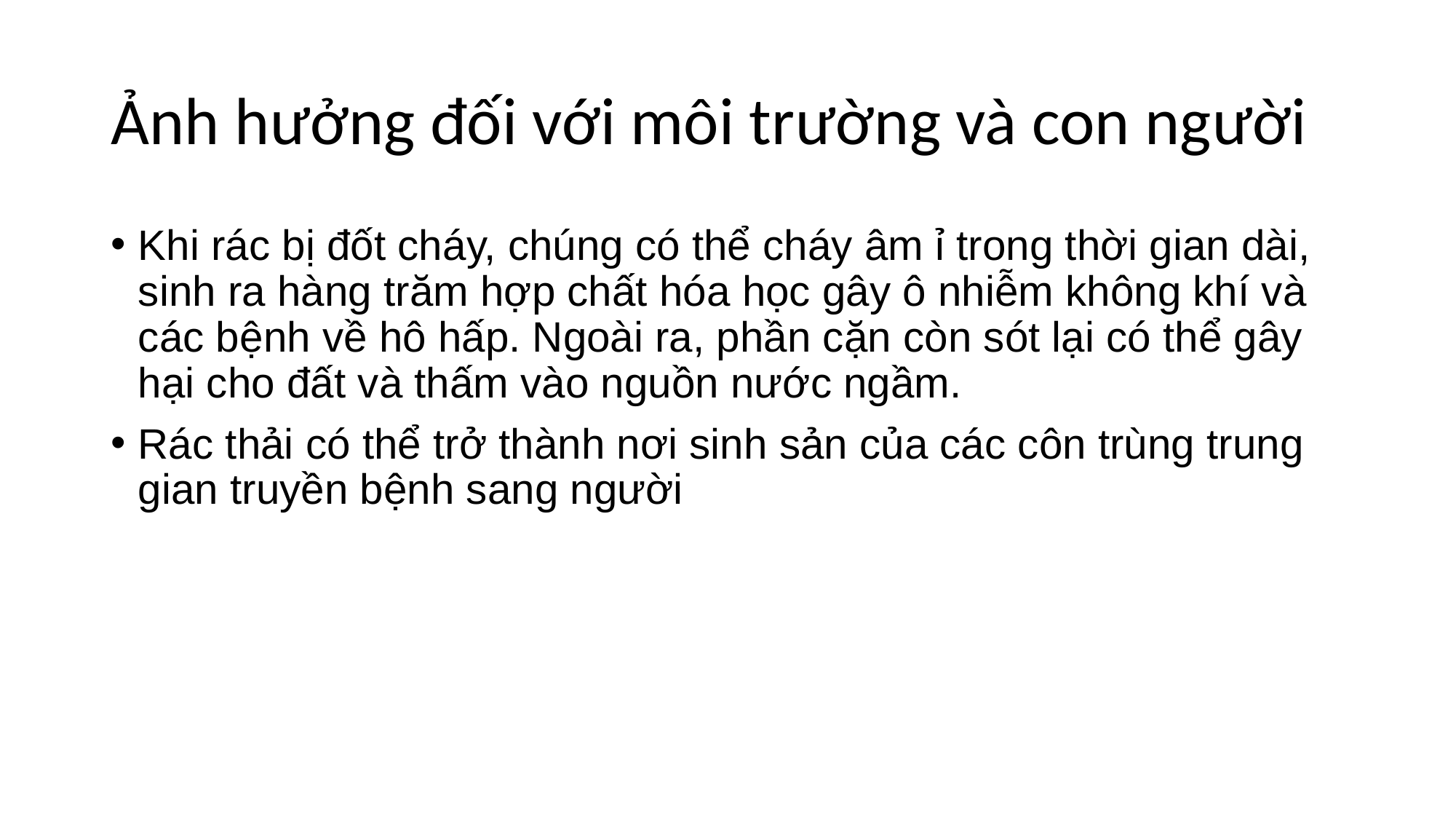

# Ảnh hưởng đối với môi trường và con người
Khi rác bị đốt cháy, chúng có thể cháy âm ỉ trong thời gian dài, sinh ra hàng trăm hợp chất hóa học gây ô nhiễm không khí và các bệnh về hô hấp. Ngoài ra, phần cặn còn sót lại có thể gây hại cho đất và thấm vào nguồn nước ngầm.
Rác thải có thể trở thành nơi sinh sản của các côn trùng trung gian truyền bệnh sang người